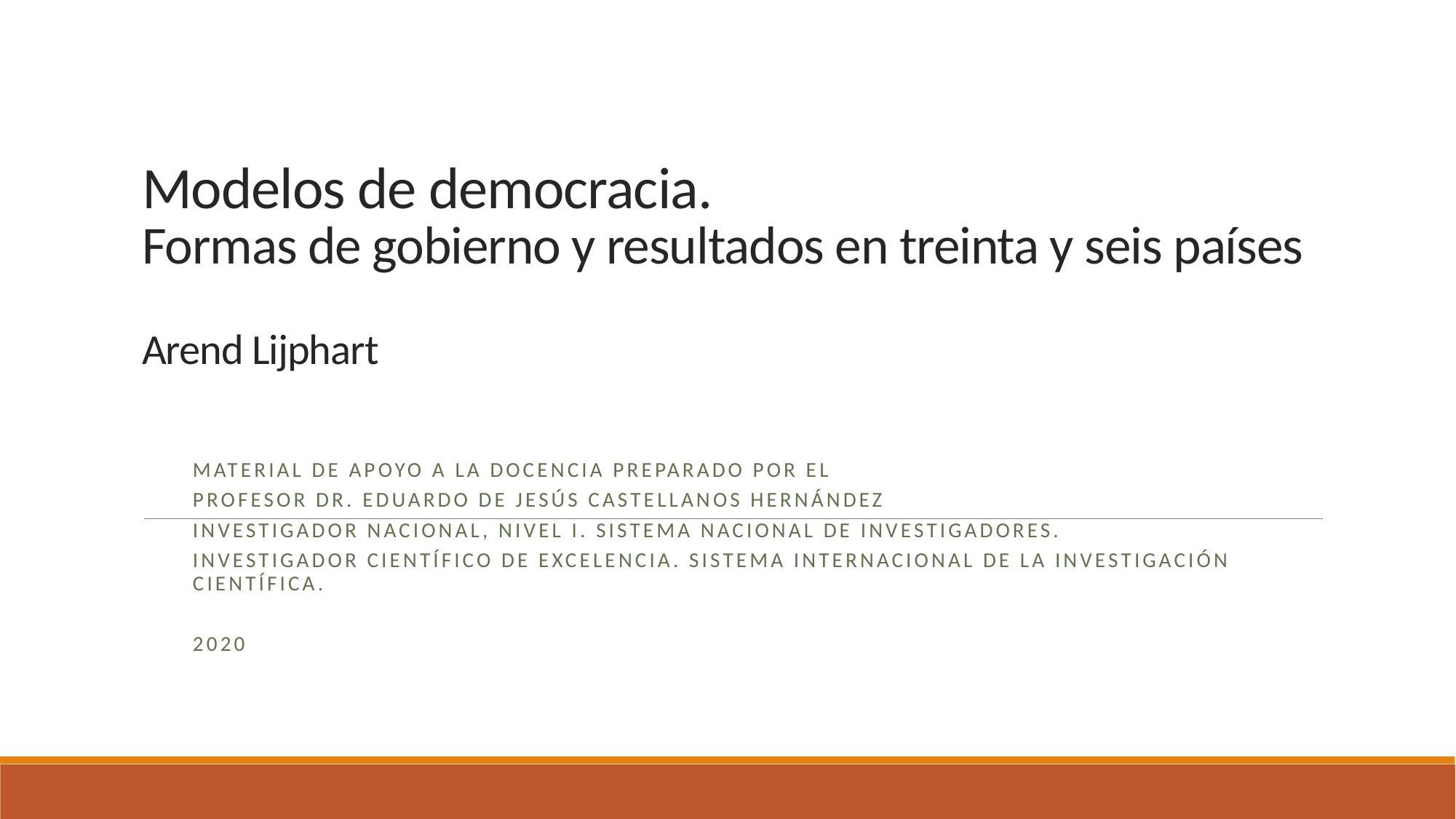

# Modelos de democracia. Formas de gobierno y resultados en treinta y seis países Arend Lijphart

Material de apoyo a la docencia preparado por el
Profesor Dr. Eduardo de Jesús Castellanos Hernández
Investigador Nacional, Nivel I. Sistema Nacional de Investigadores.
Investigador científico de excelencia. Sistema internacional de la investigación científica.

2020